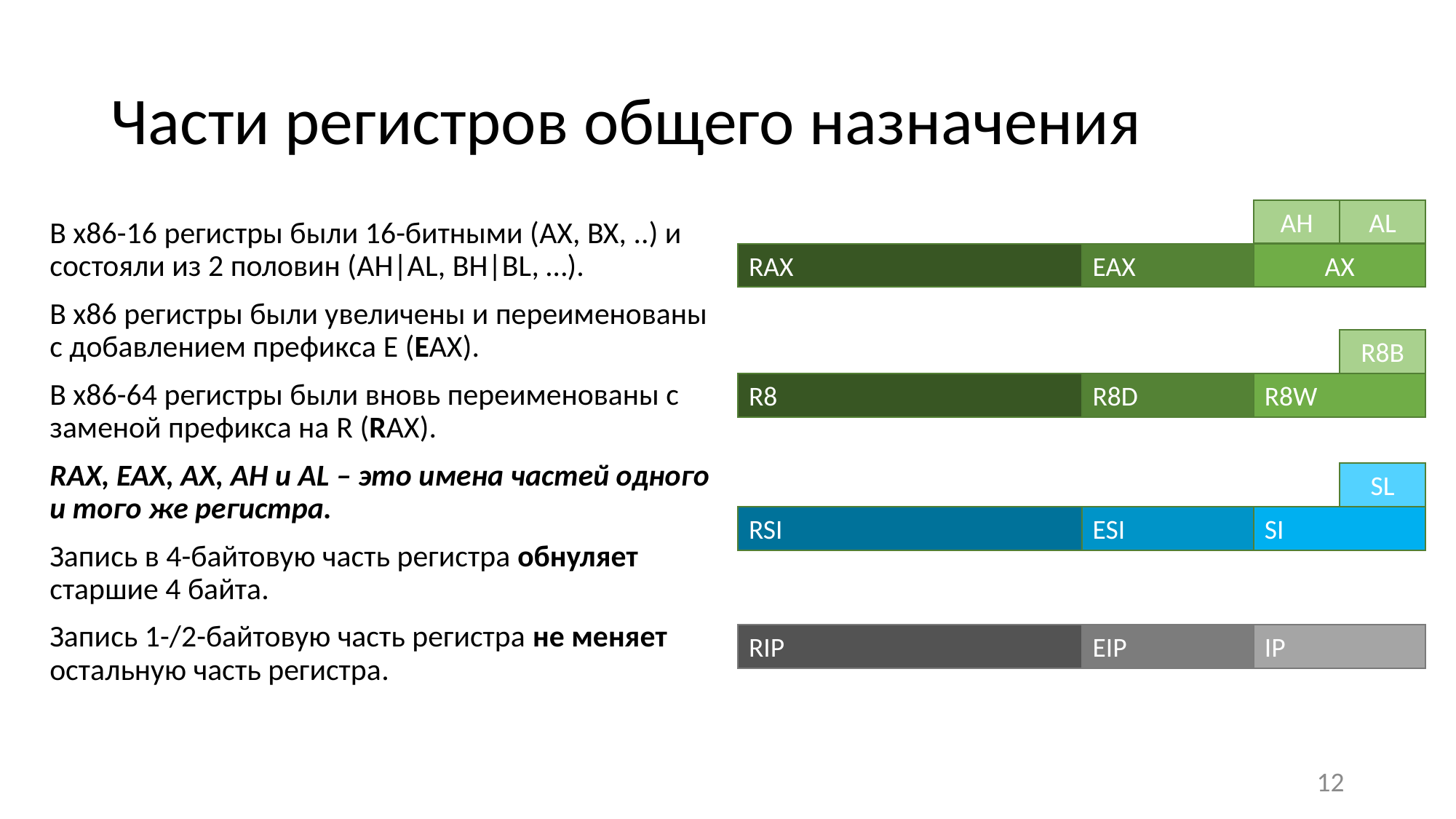

# Части регистров общего назначения
AL
AH
В х86-16 регистры были 16-битными (AX, BX, ..) и состояли из 2 половин (AH|AL, BH|BL, …).
В х86 регистры были увеличены и переименованы с добавлением префикса E (EAX).
В х86-64 регистры были вновь переименованы с заменой префикса на R (RAX).
RAX, EAX, AX, AH и AL – это имена частей одного и того же регистра.
Запись в 4-байтовую часть регистра обнуляет старшие 4 байта.
Запись 1-/2-байтовую часть регистра не меняет остальную часть регистра.

EAX
AX
RAX
R8B
R8D
R8W
R8
SL
ESI
SI
RSI
EIP
IP
RIP
12